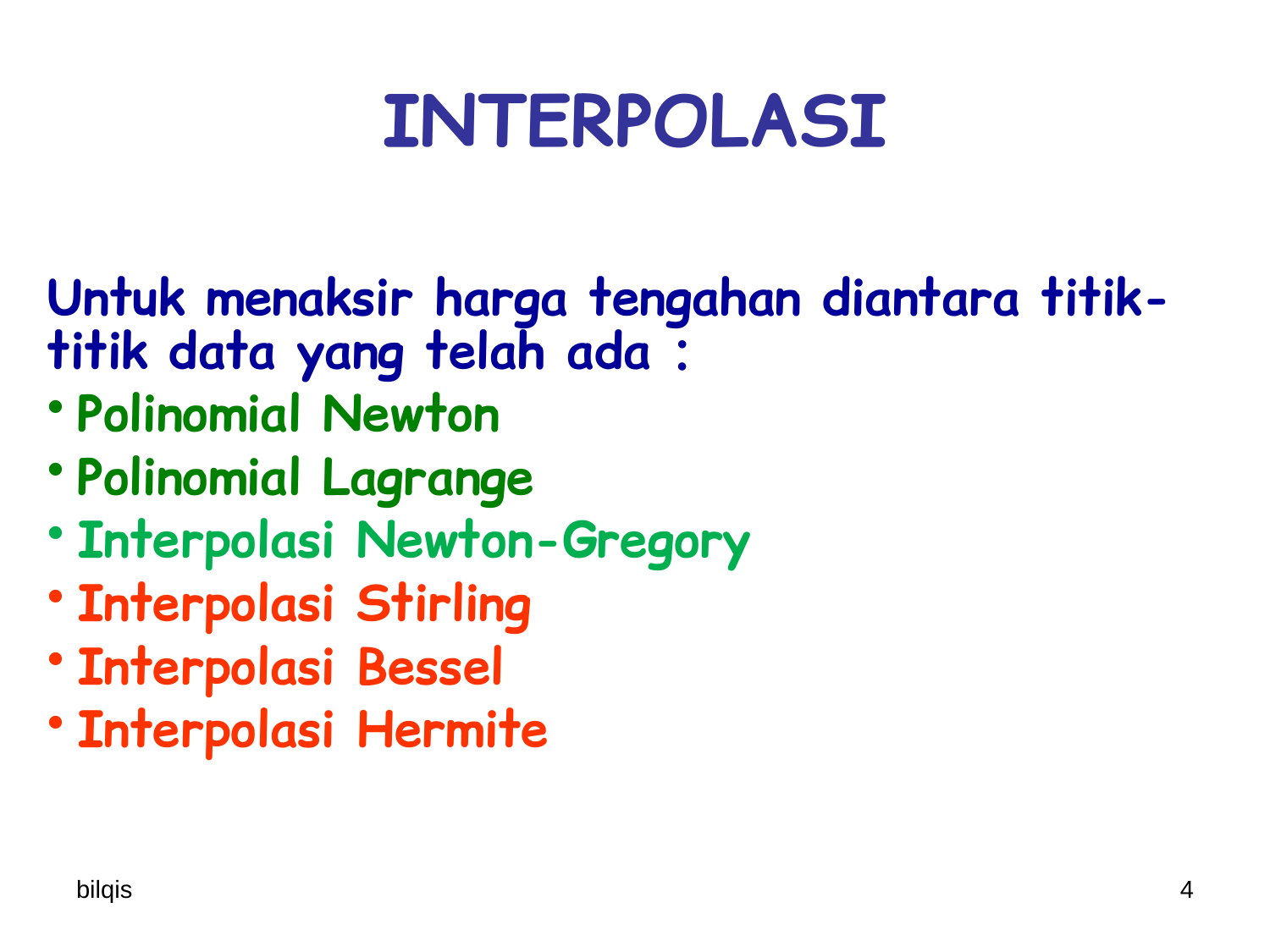

# INTERPOLASI
Untuk menaksir harga tengahan diantara titik-titik data yang telah ada :
Polinomial Newton
Polinomial Lagrange
Interpolasi Newton-Gregory
Interpolasi Stirling
Interpolasi Bessel
Interpolasi Hermite
bilqis
4